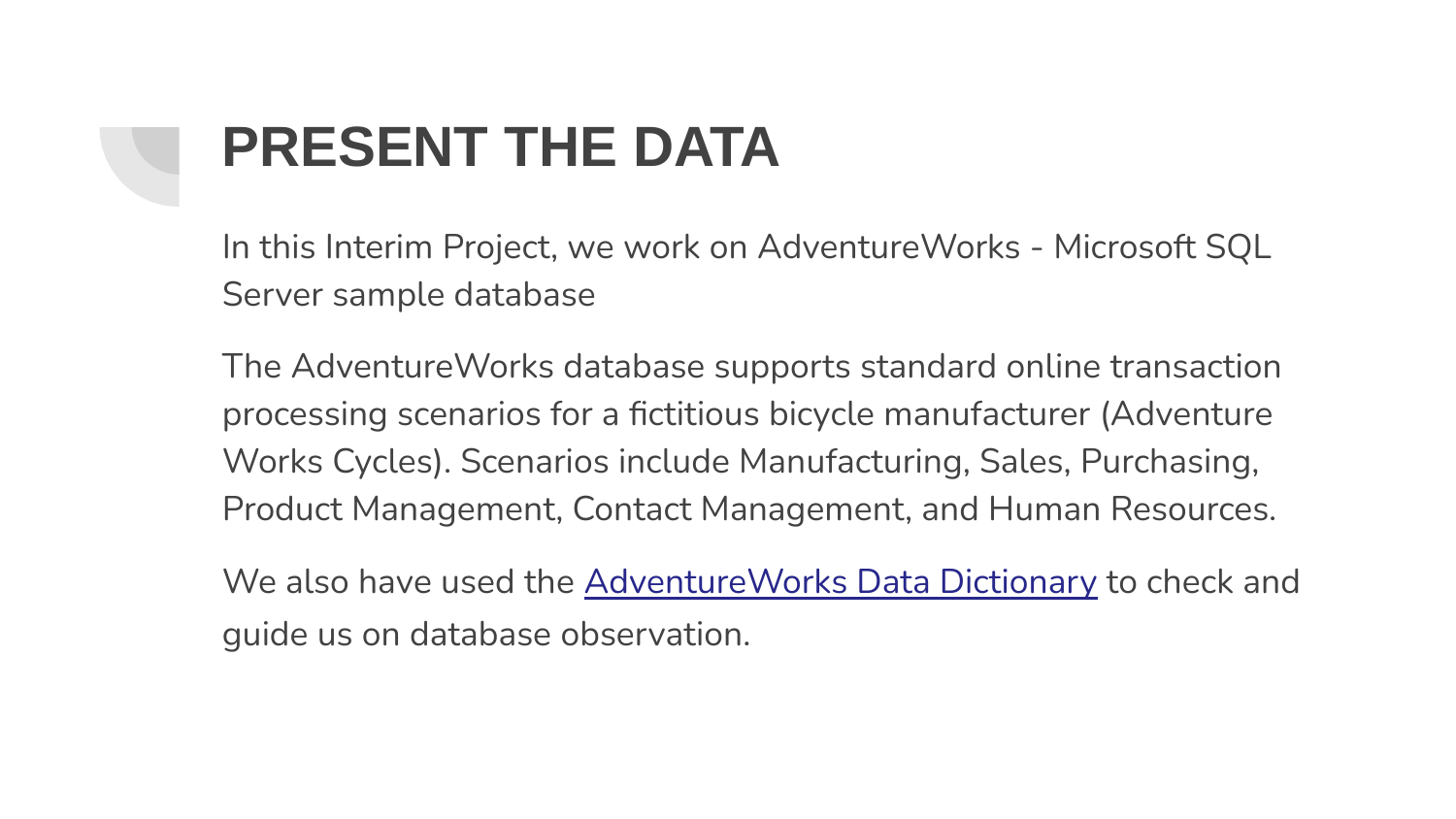

# PRESENT THE DATA
In this Interim Project, we work on AdventureWorks - Microsoft SQL Server sample database
The AdventureWorks database supports standard online transaction processing scenarios for a fictitious bicycle manufacturer (Adventure Works Cycles). Scenarios include Manufacturing, Sales, Purchasing, Product Management, Contact Management, and Human Resources.
We also have used the AdventureWorks Data Dictionary to check and guide us on database observation.